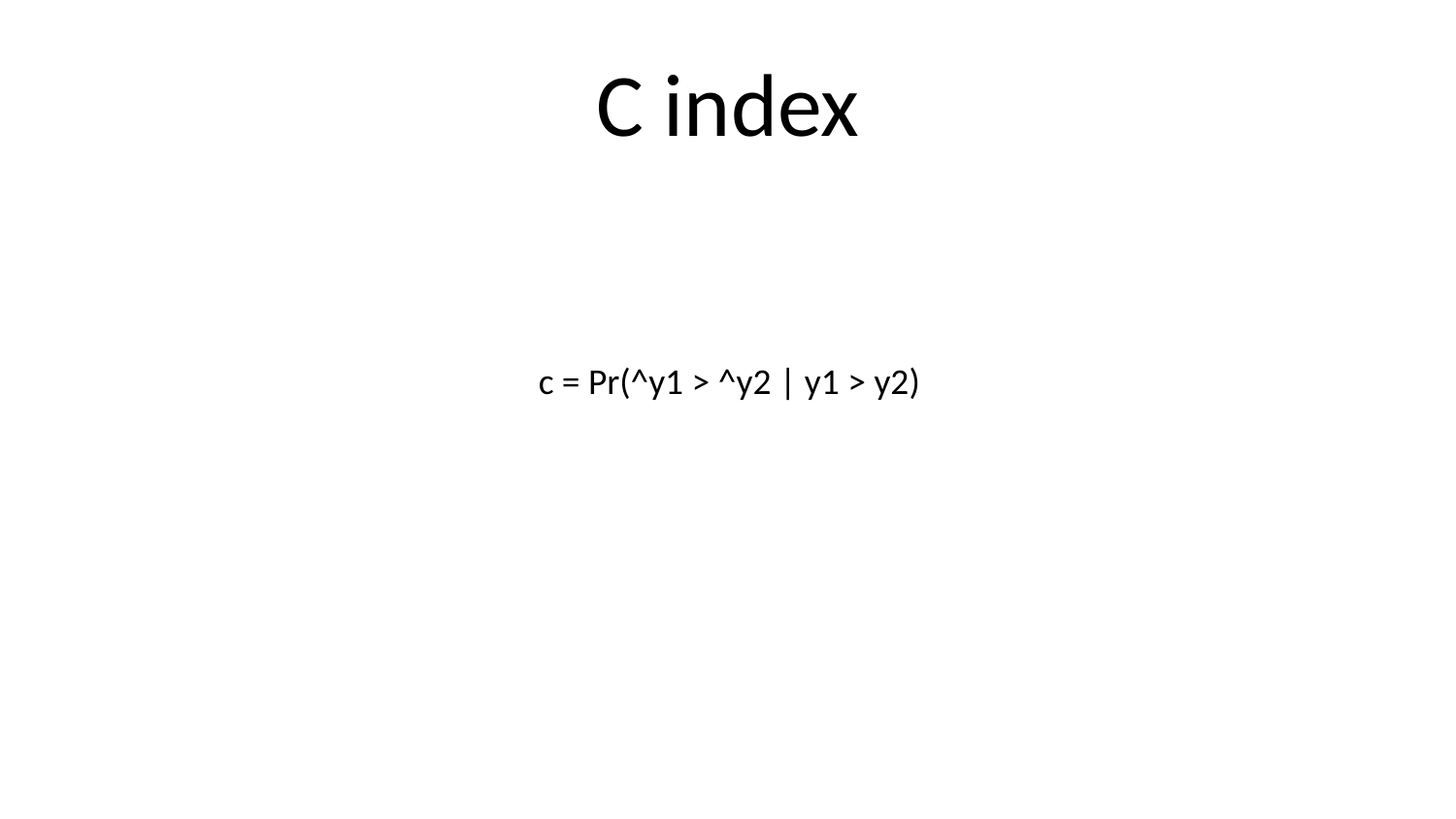

# C index
c = Pr(^y1 > ^y2 | y1 > y2)